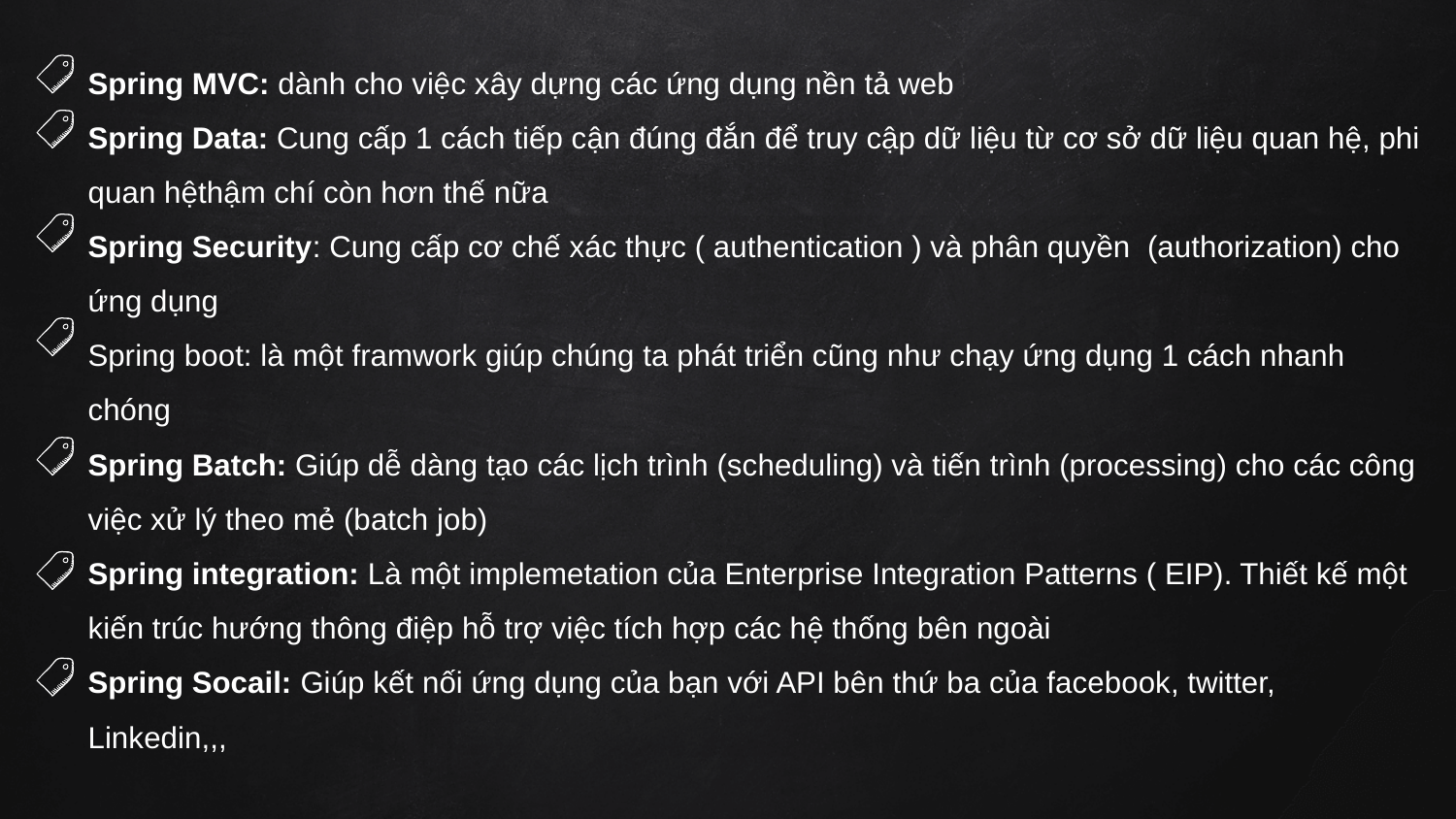

Spring MVC: dành cho việc xây dựng các ứng dụng nền tả web
Spring Data: Cung cấp 1 cách tiếp cận đúng đắn để truy cập dữ liệu từ cơ sở dữ liệu quan hệ, phi quan hệthậm chí còn hơn thế nữa
Spring Security: Cung cấp cơ chế xác thực ( authentication ) và phân quyền  (authorization) cho ứng dụng
Spring boot: là một framwork giúp chúng ta phát triển cũng như chạy ứng dụng 1 cách nhanh chóng
Spring Batch: Giúp dễ dàng tạo các lịch trình (scheduling) và tiến trình (processing) cho các công việc xử lý theo mẻ (batch job)
Spring integration: Là một implemetation của Enterprise Integration Patterns ( EIP). Thiết kế một kiến trúc hướng thông điệp hỗ trợ việc tích hợp các hệ thống bên ngoài
Spring Socail: Giúp kết nối ứng dụng của bạn với API bên thứ ba của facebook, twitter, Linkedin,,,